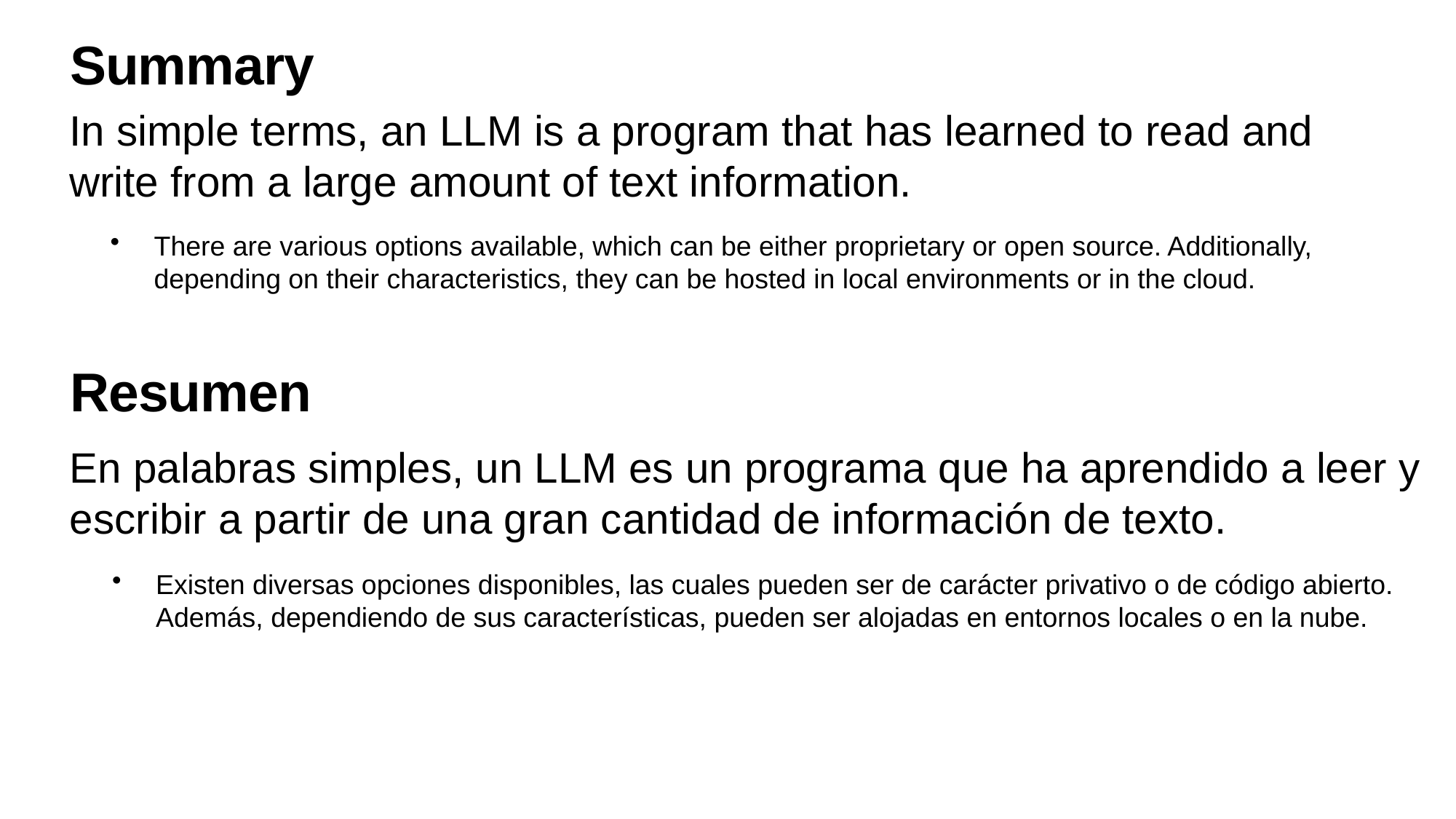

# Summary
In simple terms, an LLM is a program that has learned to read and write from a large amount of text information.
There are various options available, which can be either proprietary or open source. Additionally, depending on their characteristics, they can be hosted in local environments or in the cloud.
Resumen
En palabras simples, un LLM es un programa que ha aprendido a leer y escribir a partir de una gran cantidad de información de texto.
Existen diversas opciones disponibles, las cuales pueden ser de carácter privativo o de código abierto. Además, dependiendo de sus características, pueden ser alojadas en entornos locales o en la nube.